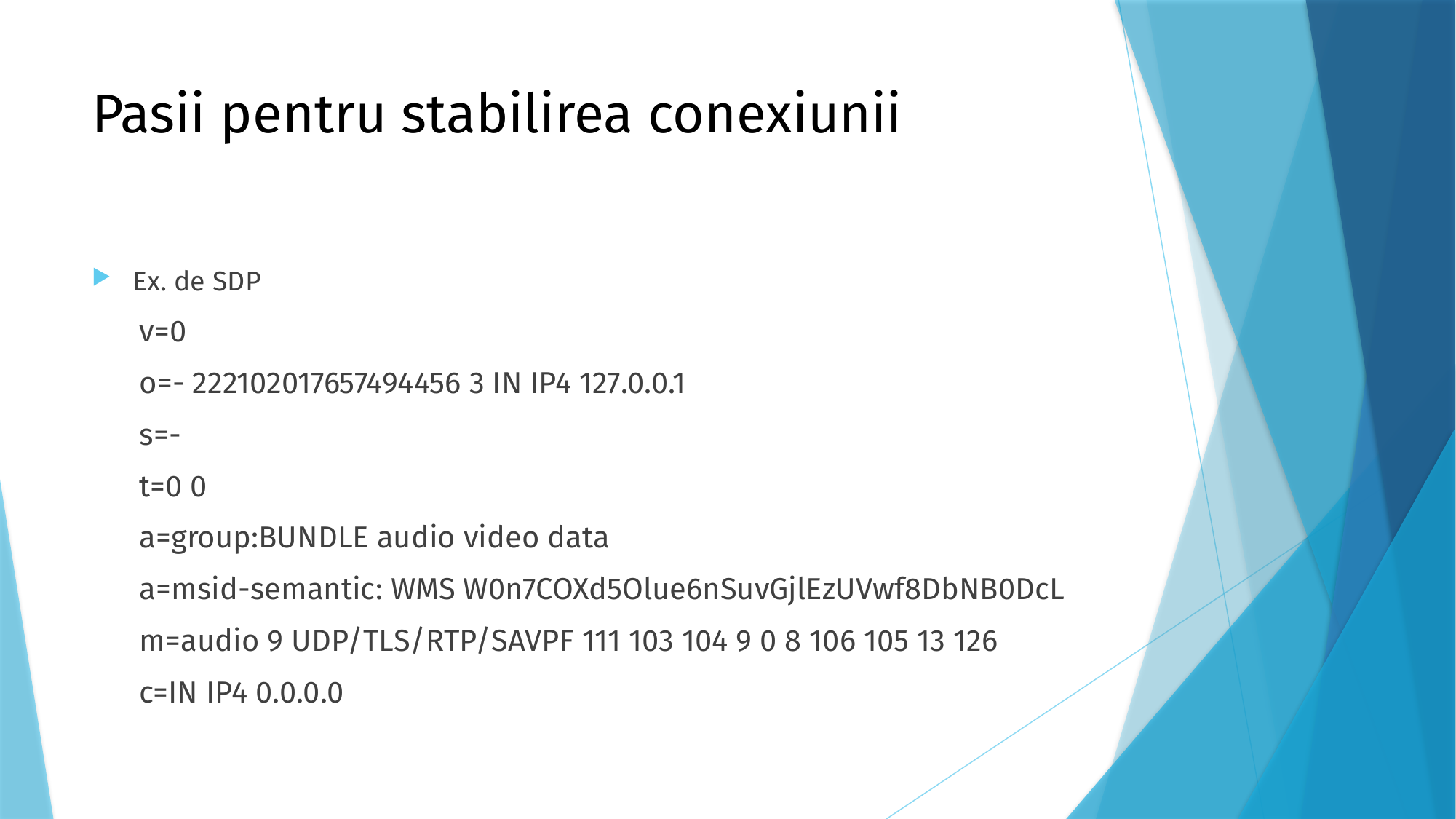

# Pasii pentru stabilirea conexiunii
Ex. de SDP
v=0
o=- 222102017657494456 3 IN IP4 127.0.0.1
s=-
t=0 0
a=group:BUNDLE audio video data
a=msid-semantic: WMS W0n7COXd5Olue6nSuvGjlEzUVwf8DbNB0DcL
m=audio 9 UDP/TLS/RTP/SAVPF 111 103 104 9 0 8 106 105 13 126
c=IN IP4 0.0.0.0